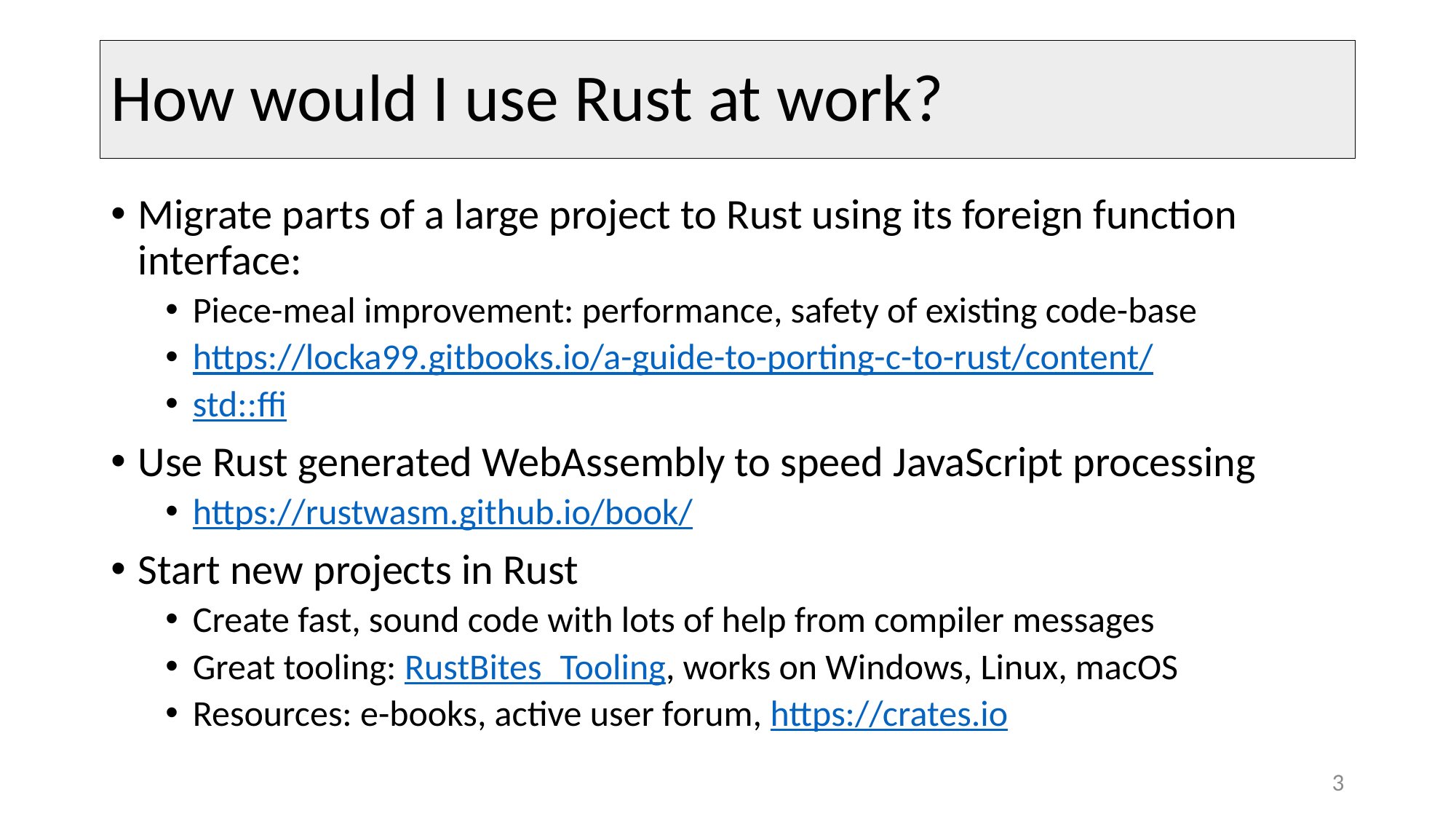

# How would I use Rust at work?
Migrate parts of a large project to Rust using its foreign function interface:
Piece-meal improvement: performance, safety of existing code-base
https://locka99.gitbooks.io/a-guide-to-porting-c-to-rust/content/
std::ffi
Use Rust generated WebAssembly to speed JavaScript processing
https://rustwasm.github.io/book/
Start new projects in Rust
Create fast, sound code with lots of help from compiler messages
Great tooling: RustBites_Tooling, works on Windows, Linux, macOS
Resources: e-books, active user forum, https://crates.io

3